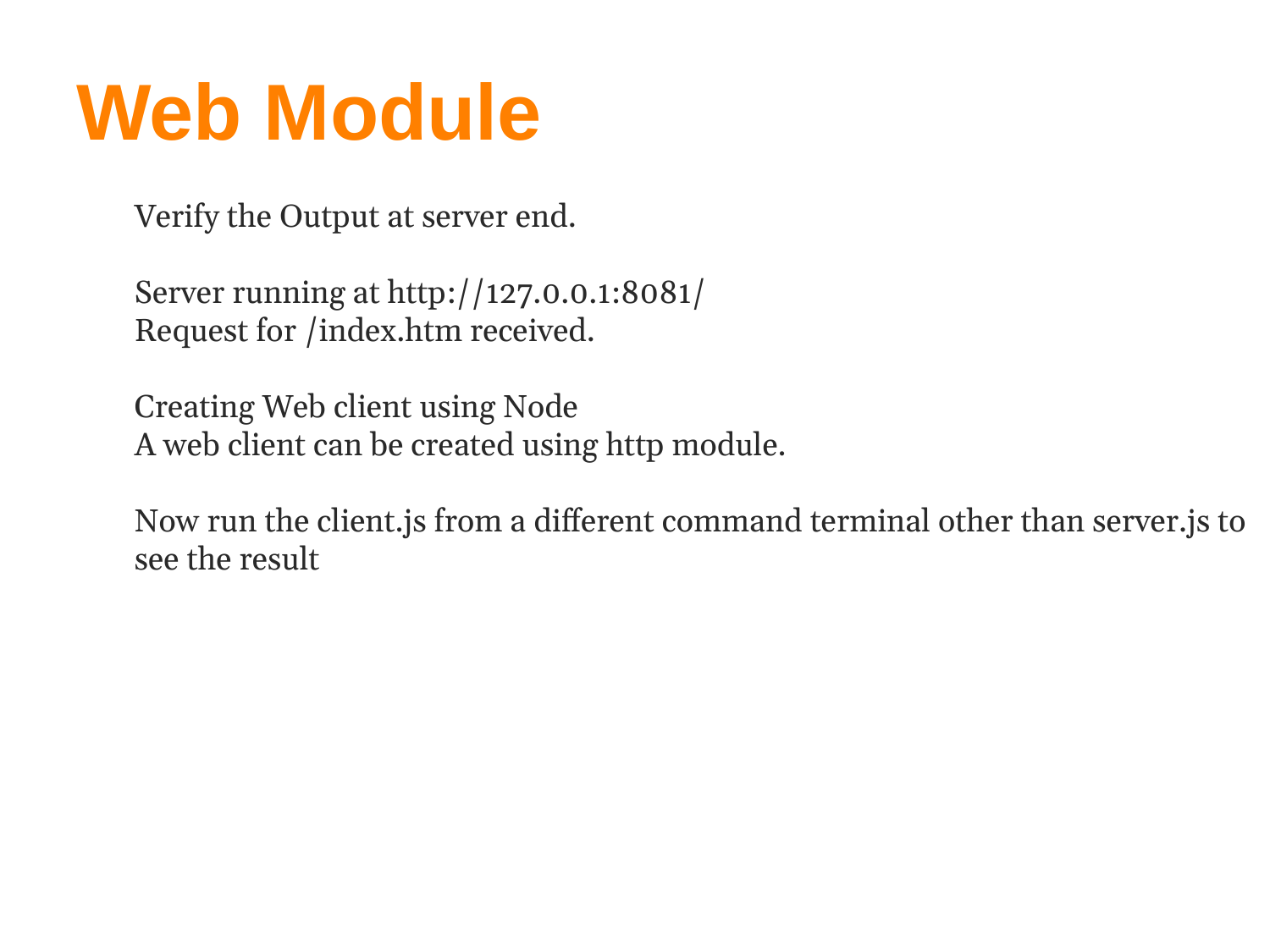

# Web Module
Verify the Output at server end.

Server running at http://127.0.0.1:8081/
Request for /index.htm received.

Creating Web client using Node
A web client can be created using http module.

Now run the client.js from a different command terminal other than server.js to see the result